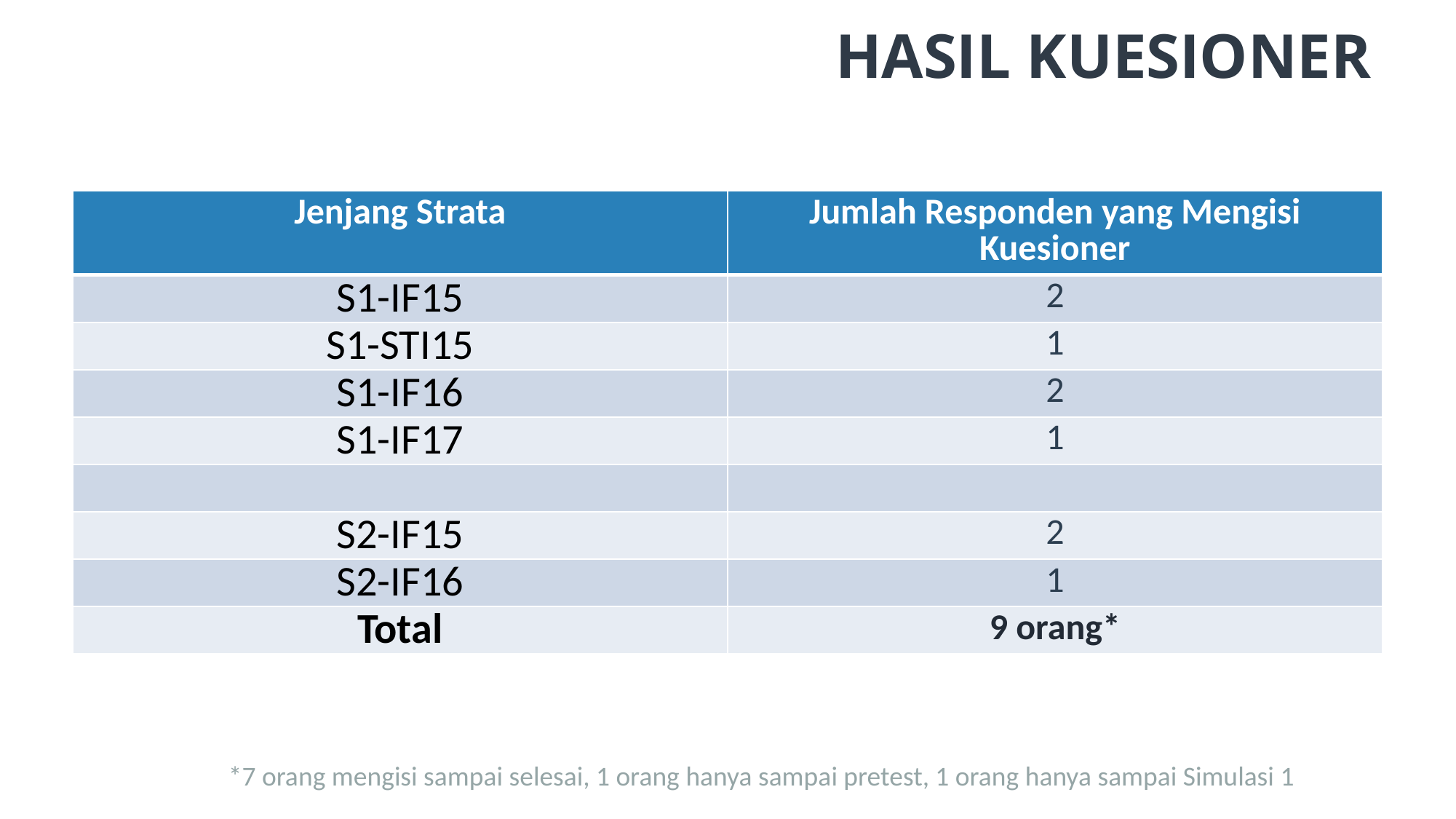

# Hasil Kuesioner
| Jenjang Strata | Jumlah Responden yang Mengisi Kuesioner |
| --- | --- |
| S1-IF15 | 2 |
| S1-STI15 | 1 |
| S1-IF16 | 2 |
| S1-IF17 | 1 |
|  |  |
| S2-IF15 | 2 |
| S2-IF16 | 1 |
| Total | 9 orang\* |
*7 orang mengisi sampai selesai, 1 orang hanya sampai pretest, 1 orang hanya sampai Simulasi 1